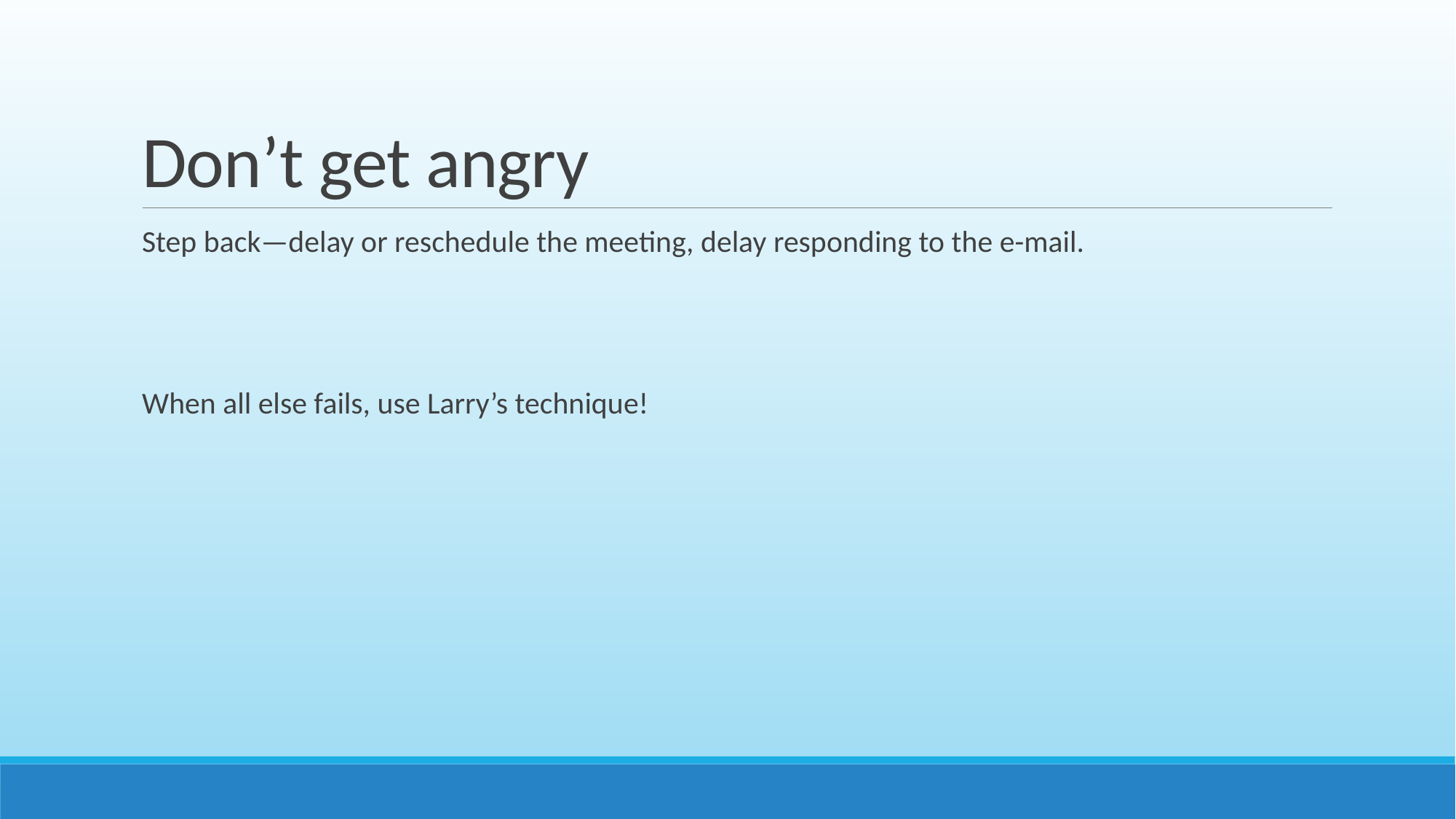

# Don’t get angry
Step back—delay or reschedule the meeting, delay responding to the e-mail.

When all else fails, use Larry’s technique!